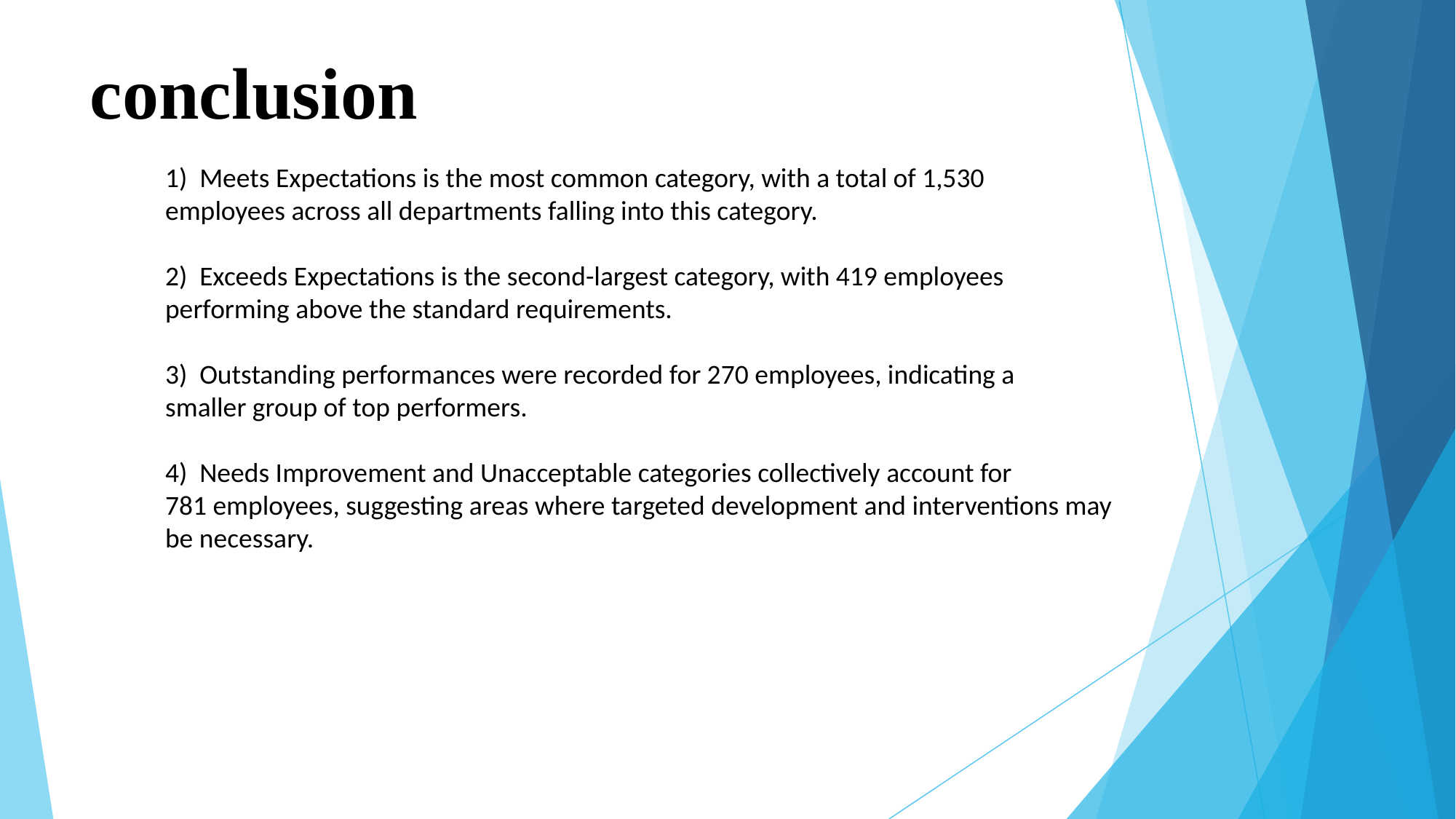

# conclusion
1)  Meets Expectations is the most common category, with a total of 1,530
employees across all departments falling into this category.

2)  Exceeds Expectations is the second-largest category, with 419 employees
performing above the standard requirements.

3)  Outstanding performances were recorded for 270 employees, indicating a
smaller group of top performers.

4)  Needs Improvement and Unacceptable categories collectively account for
781 employees, suggesting areas where targeted development and interventions may be necessary.